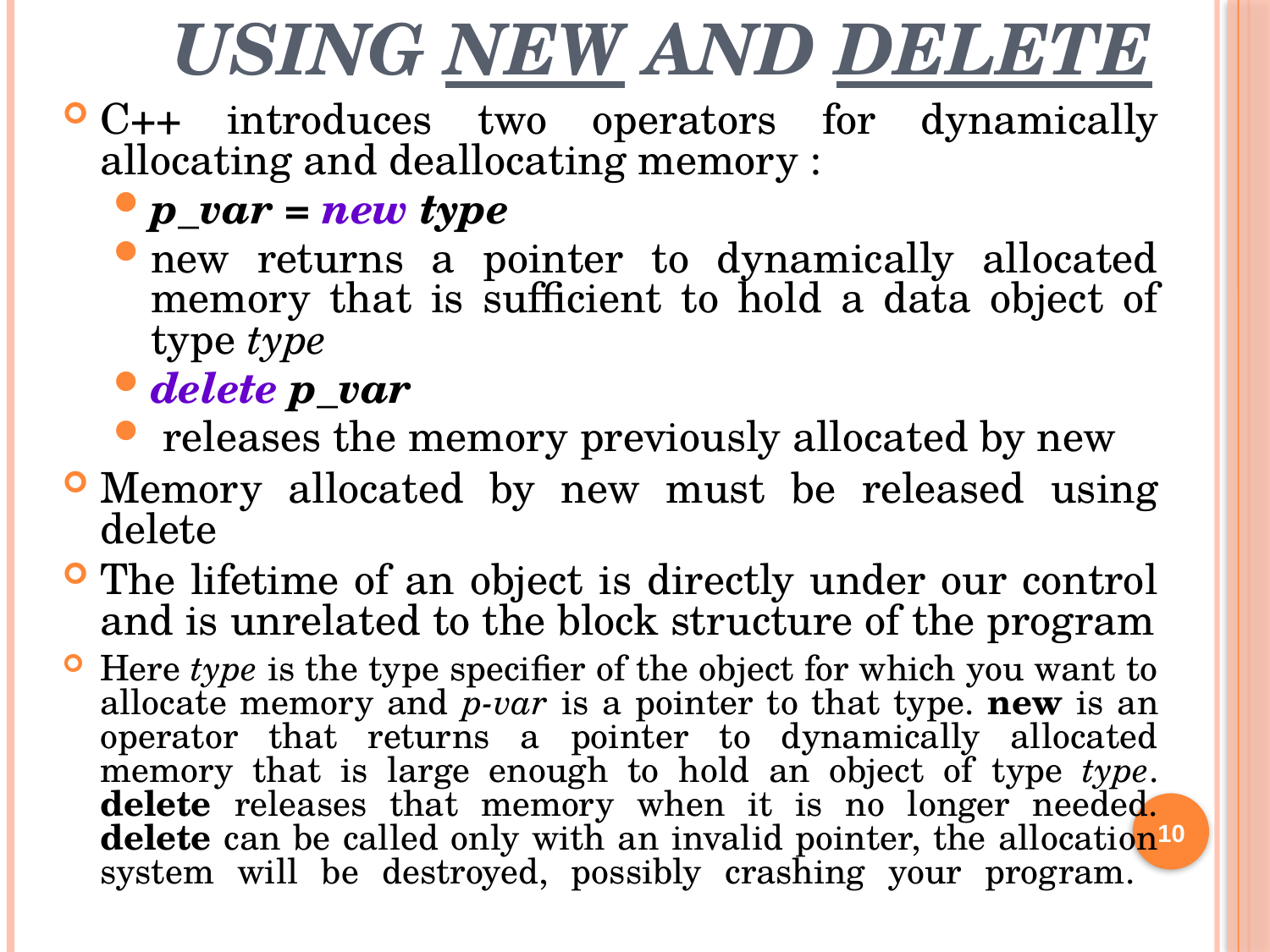

Using new and delete
C++ introduces two operators for dynamically allocating and deallocating memory :
p_var = new type
new returns a pointer to dynamically allocated memory that is sufficient to hold a data object of type type
delete p_var
 releases the memory previously allocated by new
Memory allocated by new must be released using delete
The lifetime of an object is directly under our control and is unrelated to the block structure of the program
Here type is the type specifier of the object for which you want to allocate memory and p-var is a pointer to that type. new is an operator that returns a pointer to dynamically allocated
memory that is large enough to hold an object of type type. delete releases that memory when it is no longer needed. delete can be called only with an invalid pointer, the allocation system will be destroyed, possibly crashing your program.
10